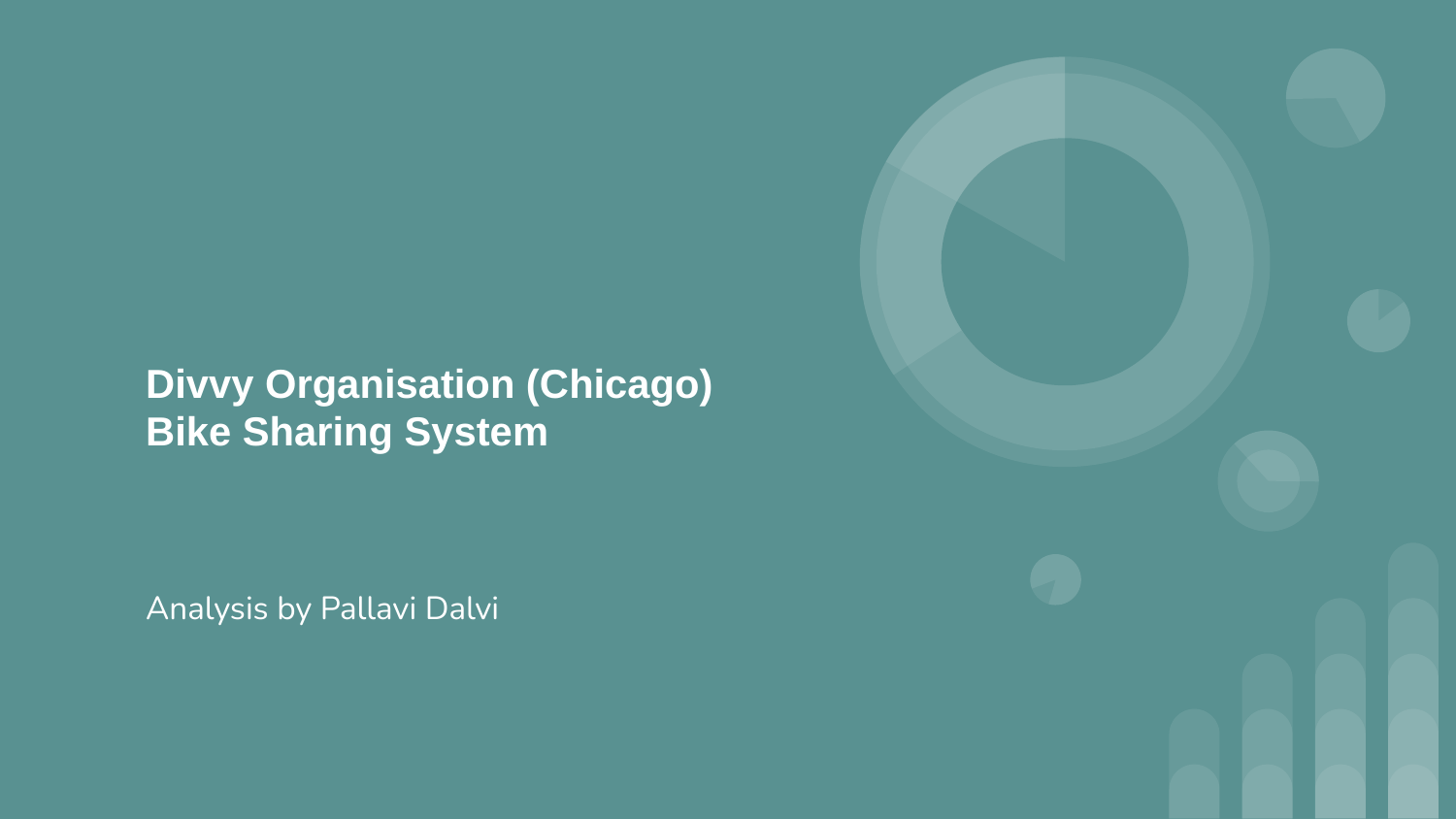

# Divvy Organisation (Chicago) Bike Sharing System
Analysis by Pallavi Dalvi